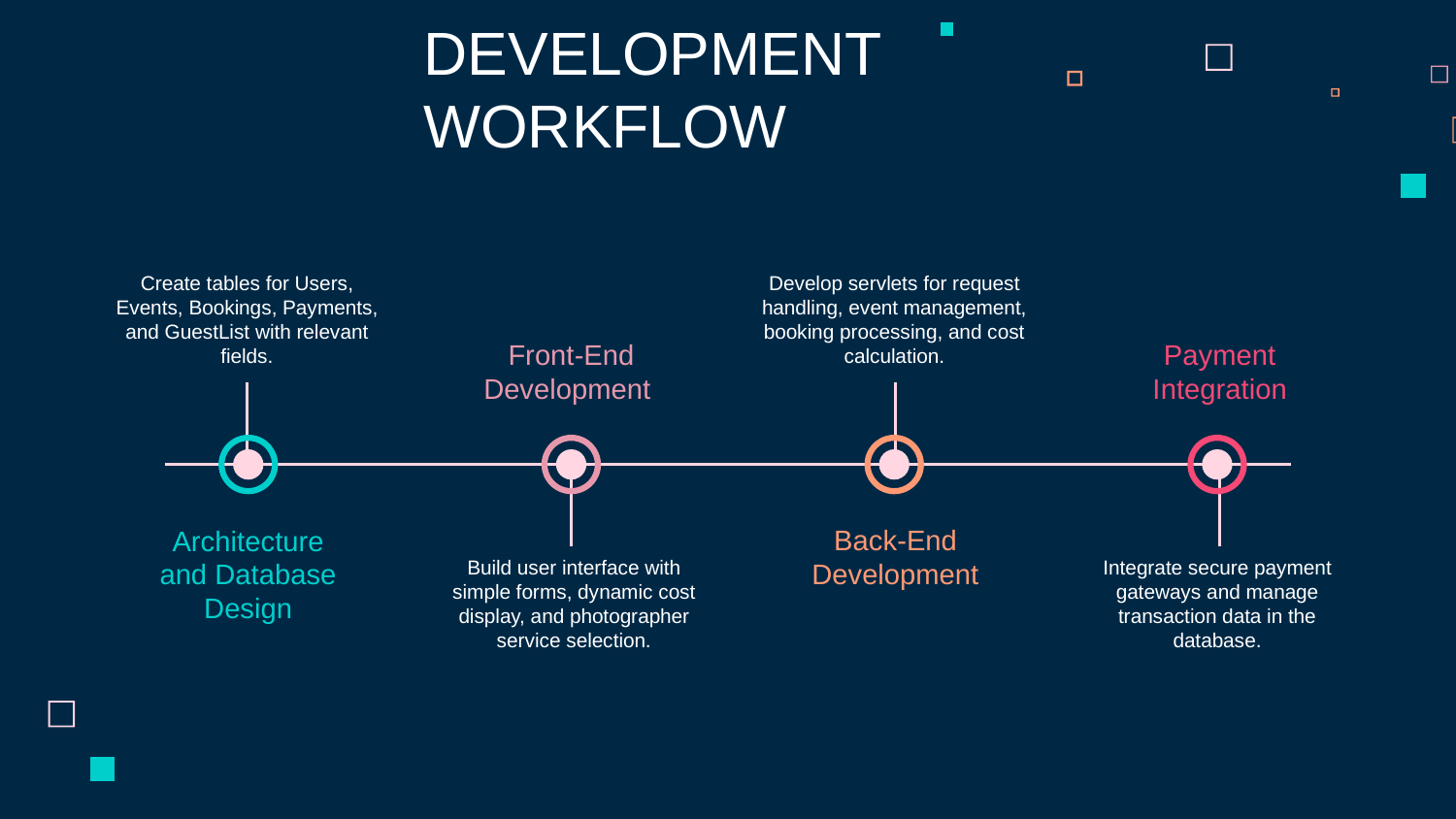

# DEVELOPMENT WORKFLOW
Create tables for Users, Events, Bookings, Payments, and GuestList with relevant fields.
Develop servlets for request handling, event management, booking processing, and cost calculation.
Front-End Development
Payment Integration

Back-End Development
Architecture and Database Design
Integrate secure payment gateways and manage transaction data in the database.

Build user interface with simple forms, dynamic cost display, and photographer service selection.